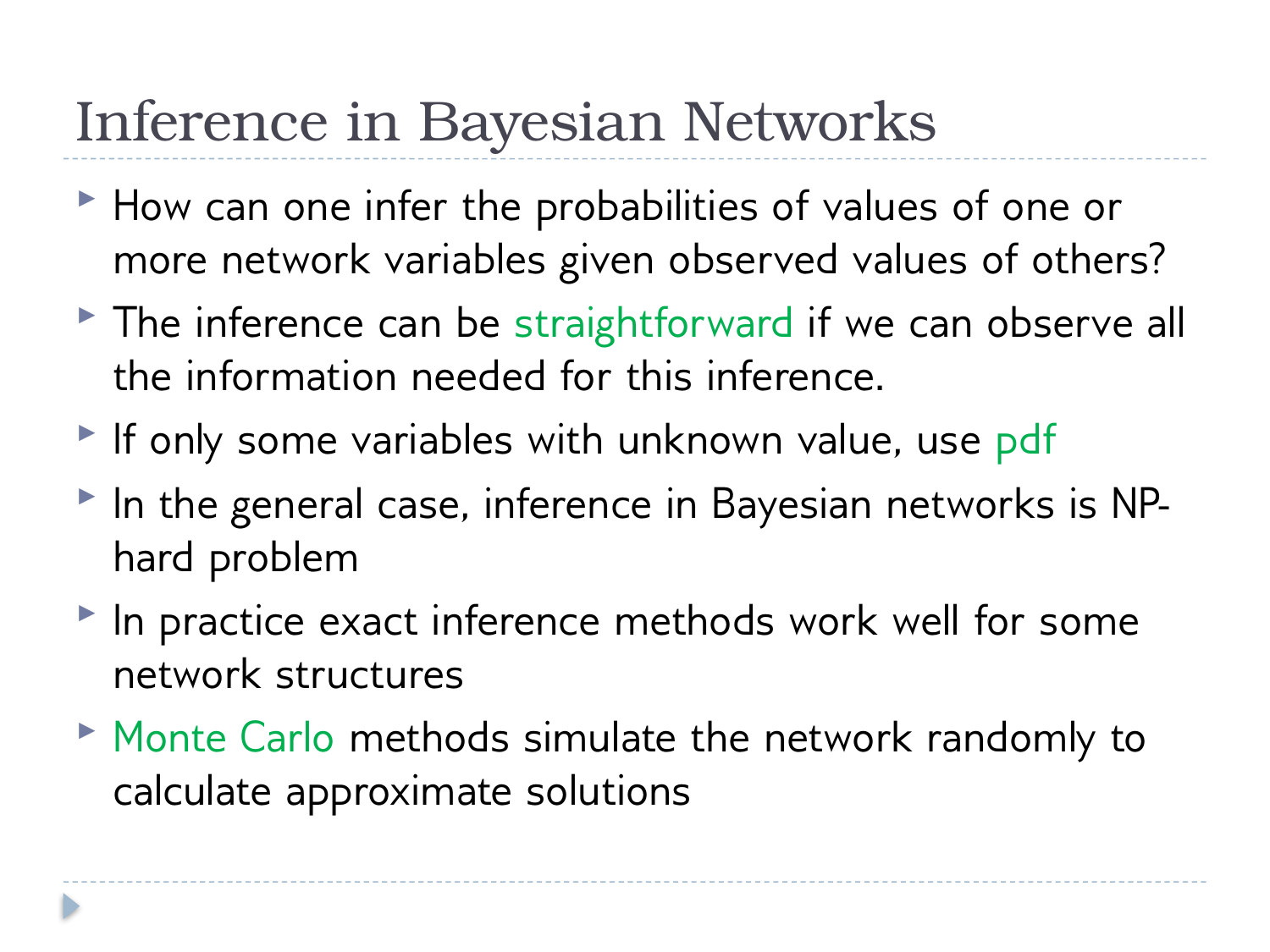

# Inference in Bayesian Networks
How can one infer the probabilities of values of one or more network variables given observed values of others?
The inference can be straightforward if we can observe all the information needed for this inference.
If only some variables with unknown value, use pdf
In the general case, inference in Bayesian networks is NP-hard problem
In practice exact inference methods work well for some network structures
Monte Carlo methods simulate the network randomly to calculate approximate solutions